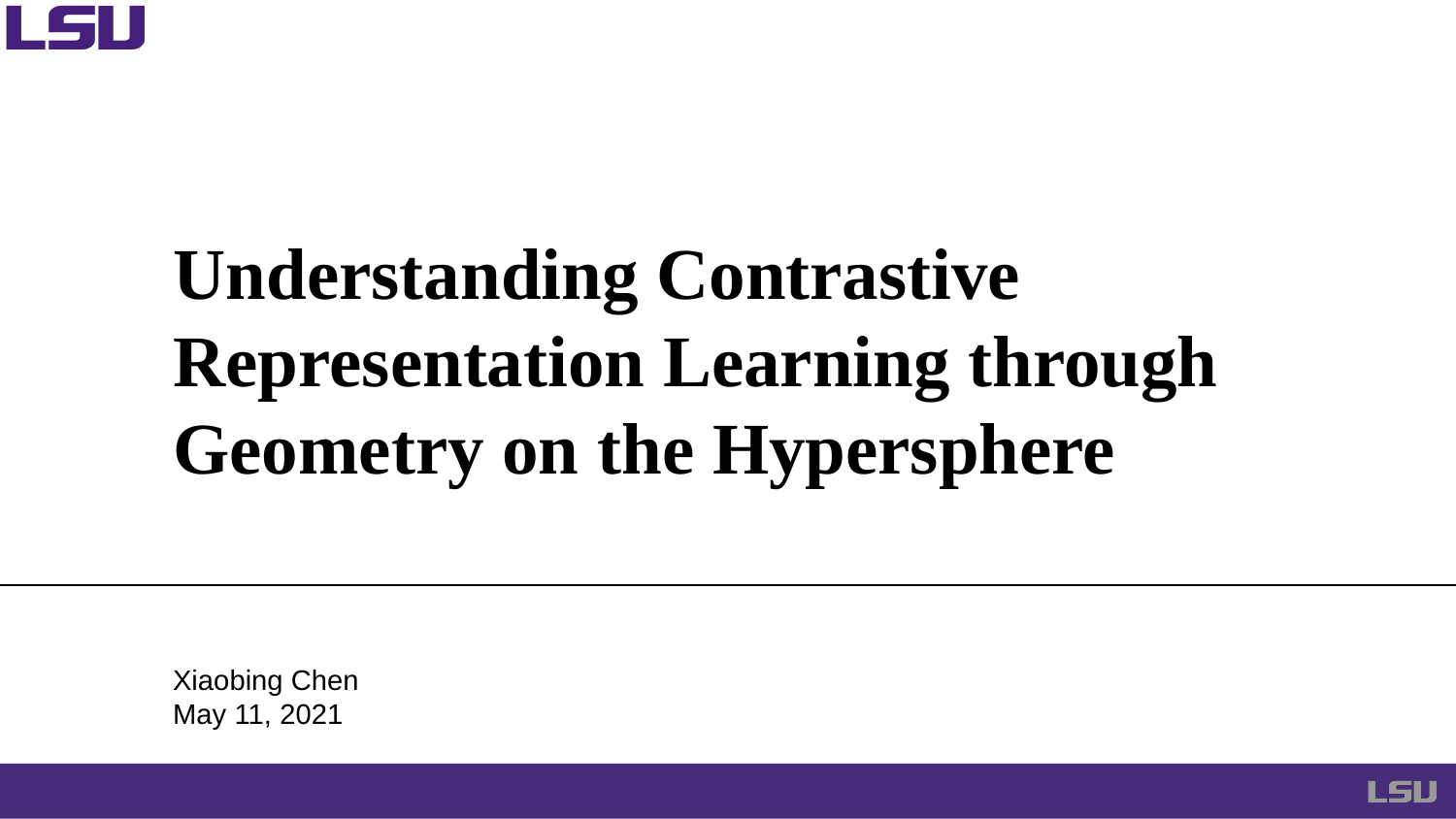

# Understanding Contrastive Representation Learning through Geometry on the Hypersphere
Xiaobing Chen
May 11, 2021